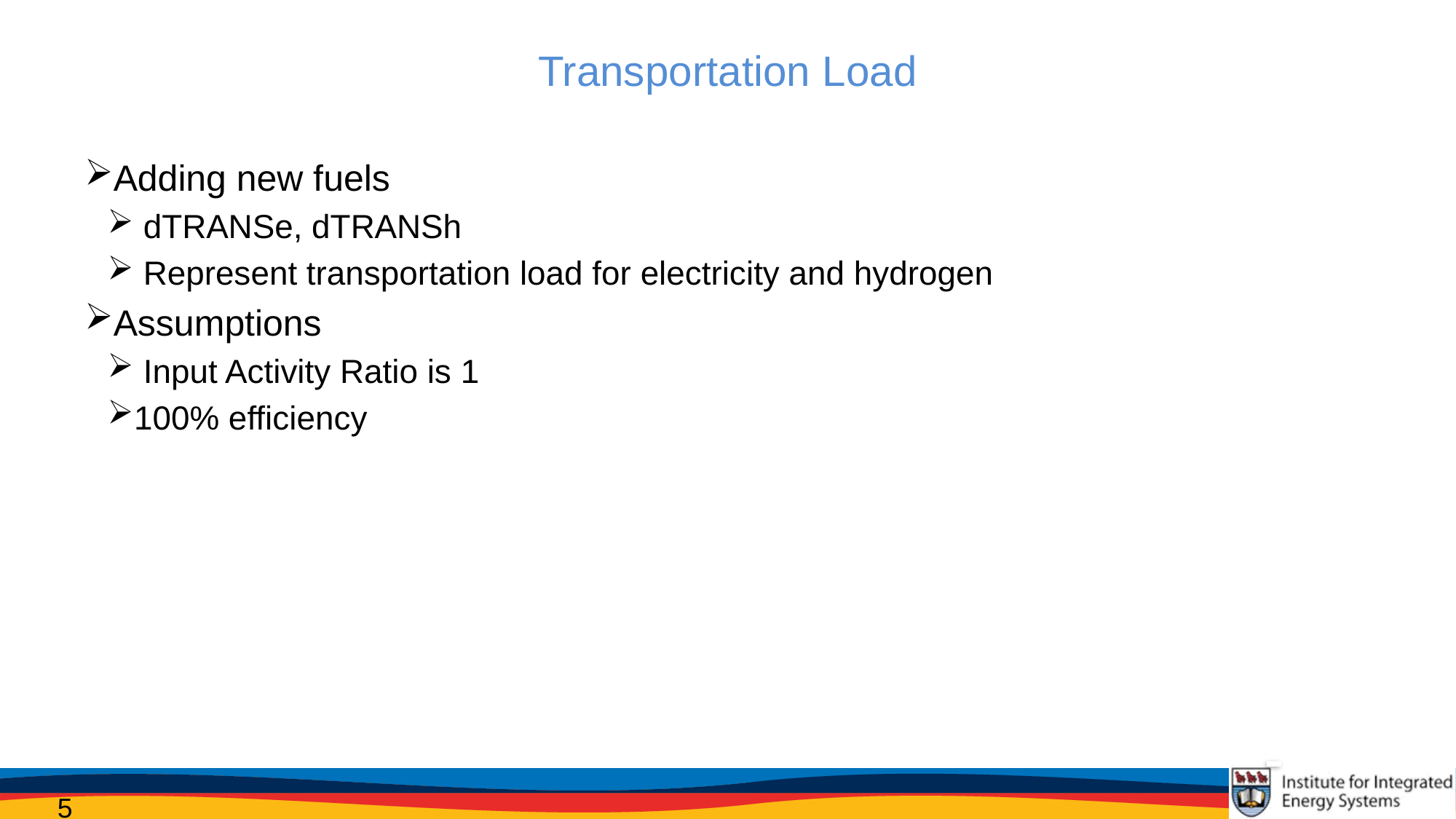

# Transportation Load
Adding new fuels
 dTRANSe, dTRANSh
 Represent transportation load for electricity and hydrogen
Assumptions
 Input Activity Ratio is 1
100% efficiency